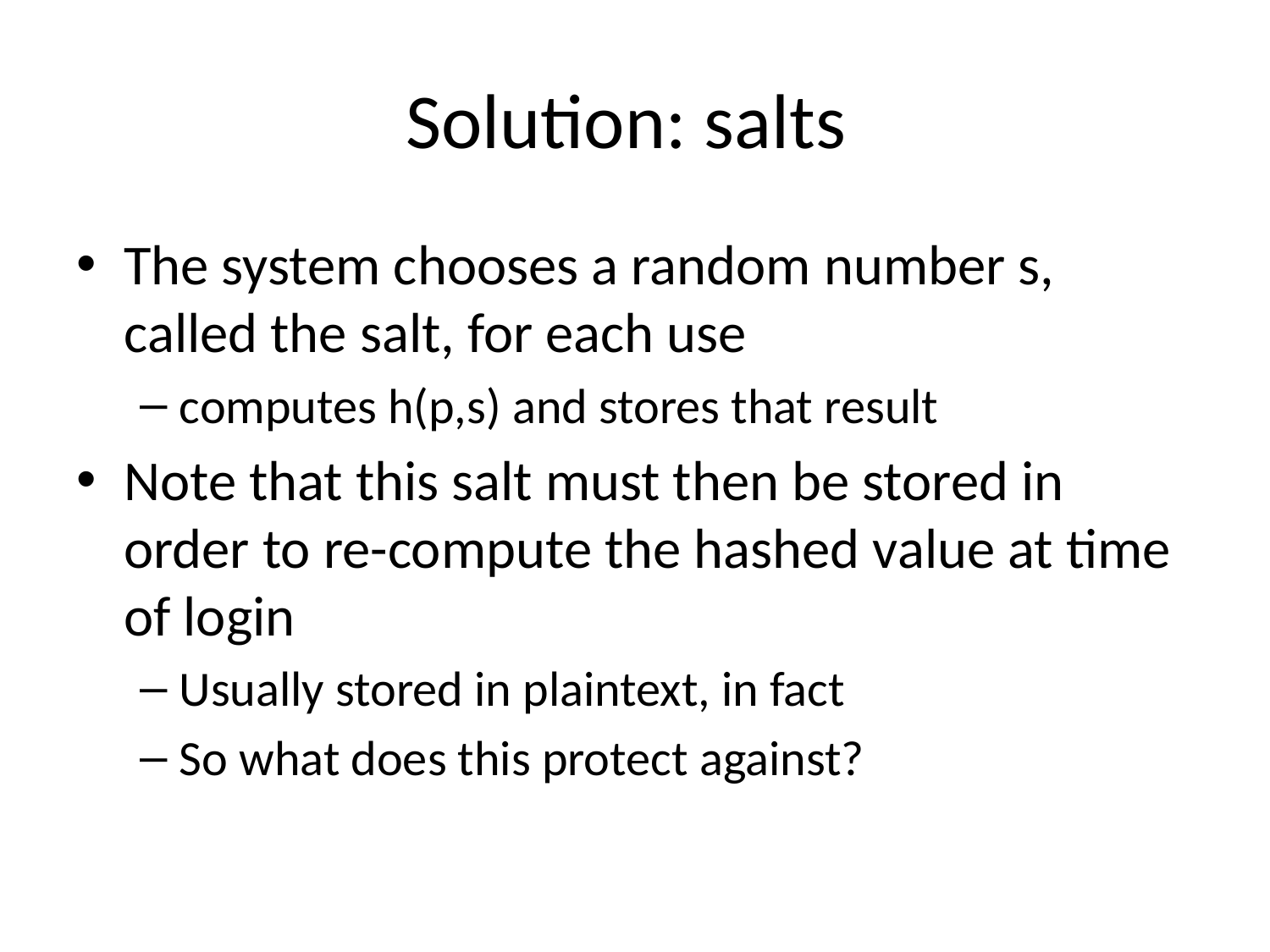

# Solution: salts
The system chooses a random number s, called the salt, for each use
computes h(p,s) and stores that result
Note that this salt must then be stored in order to re-compute the hashed value at time of login
Usually stored in plaintext, in fact
So what does this protect against?